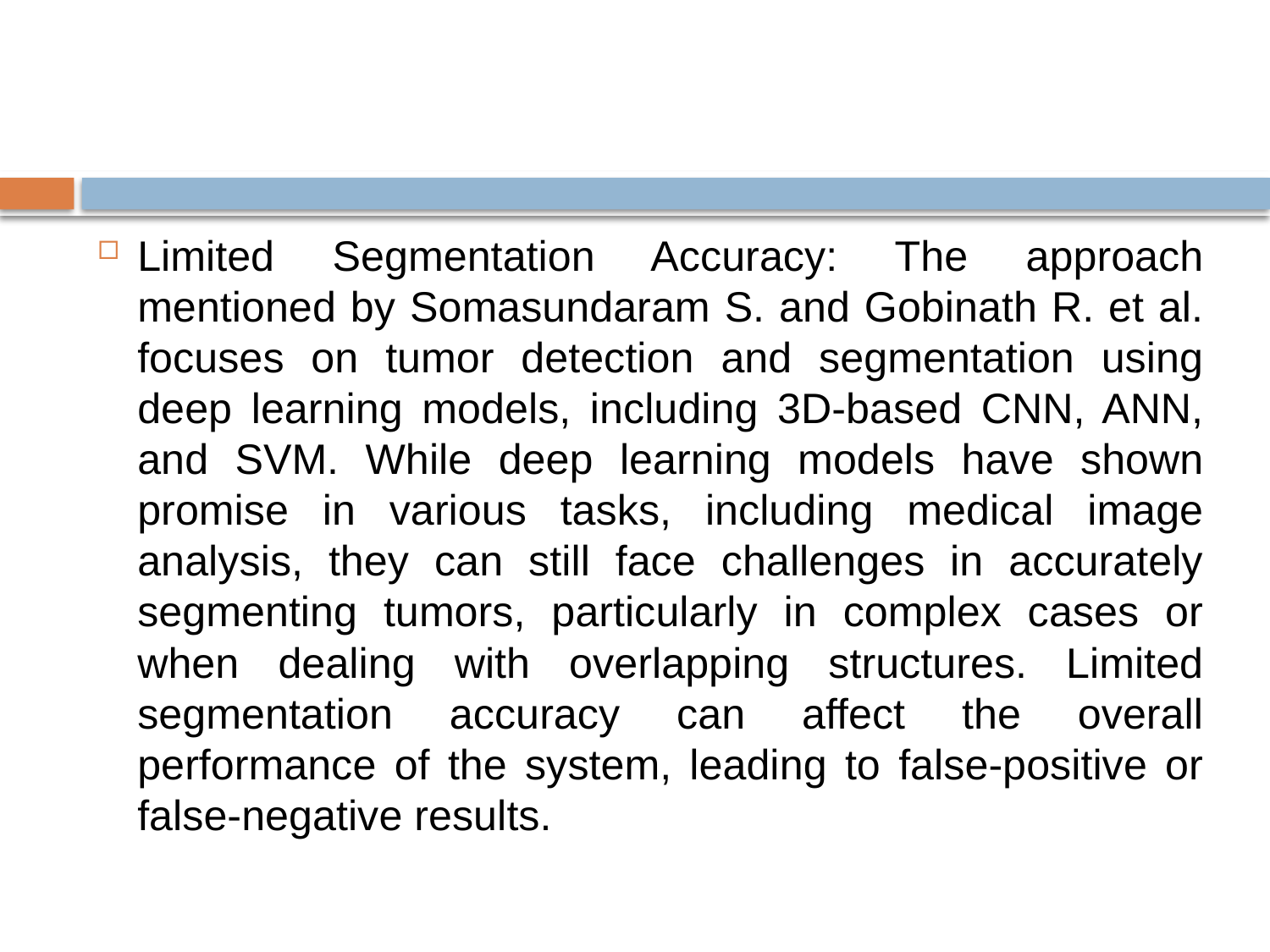

#
Limited Segmentation Accuracy: The approach mentioned by Somasundaram S. and Gobinath R. et al. focuses on tumor detection and segmentation using deep learning models, including 3D-based CNN, ANN, and SVM. While deep learning models have shown promise in various tasks, including medical image analysis, they can still face challenges in accurately segmenting tumors, particularly in complex cases or when dealing with overlapping structures. Limited segmentation accuracy can affect the overall performance of the system, leading to false-positive or false-negative results.